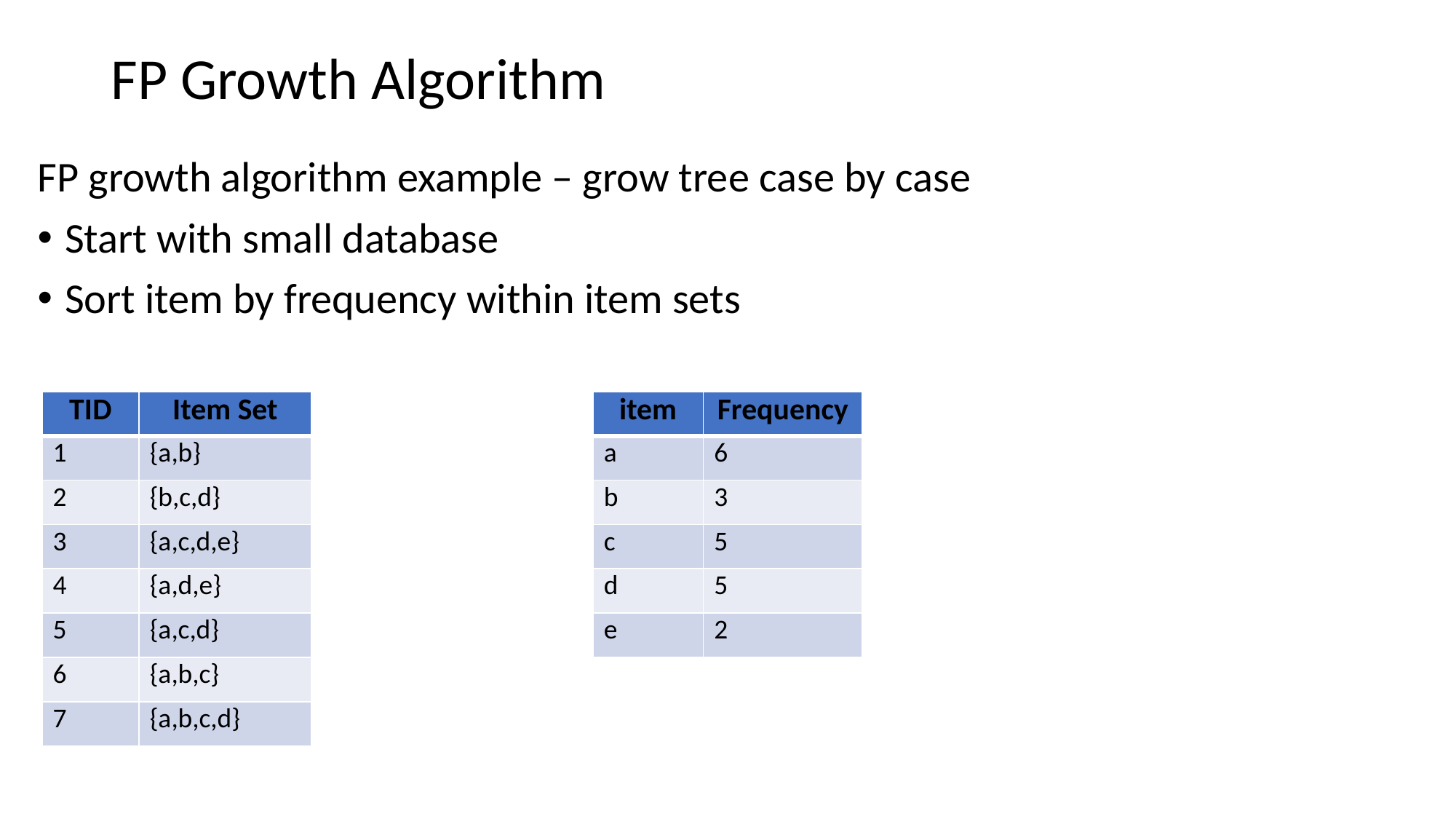

# FP Growth Algorithm
FP growth algorithm example – grow tree case by case
Start with small database
Sort item by frequency within item sets
| TID | Item Set |
| --- | --- |
| 1 | {a,b} |
| 2 | {b,c,d} |
| 3 | {a,c,d,e} |
| 4 | {a,d,e} |
| 5 | {a,c,d} |
| 6 | {a,b,c} |
| 7 | {a,b,c,d} |
| item | Frequency |
| --- | --- |
| a | 6 |
| b | 3 |
| c | 5 |
| d | 5 |
| e | 2 |